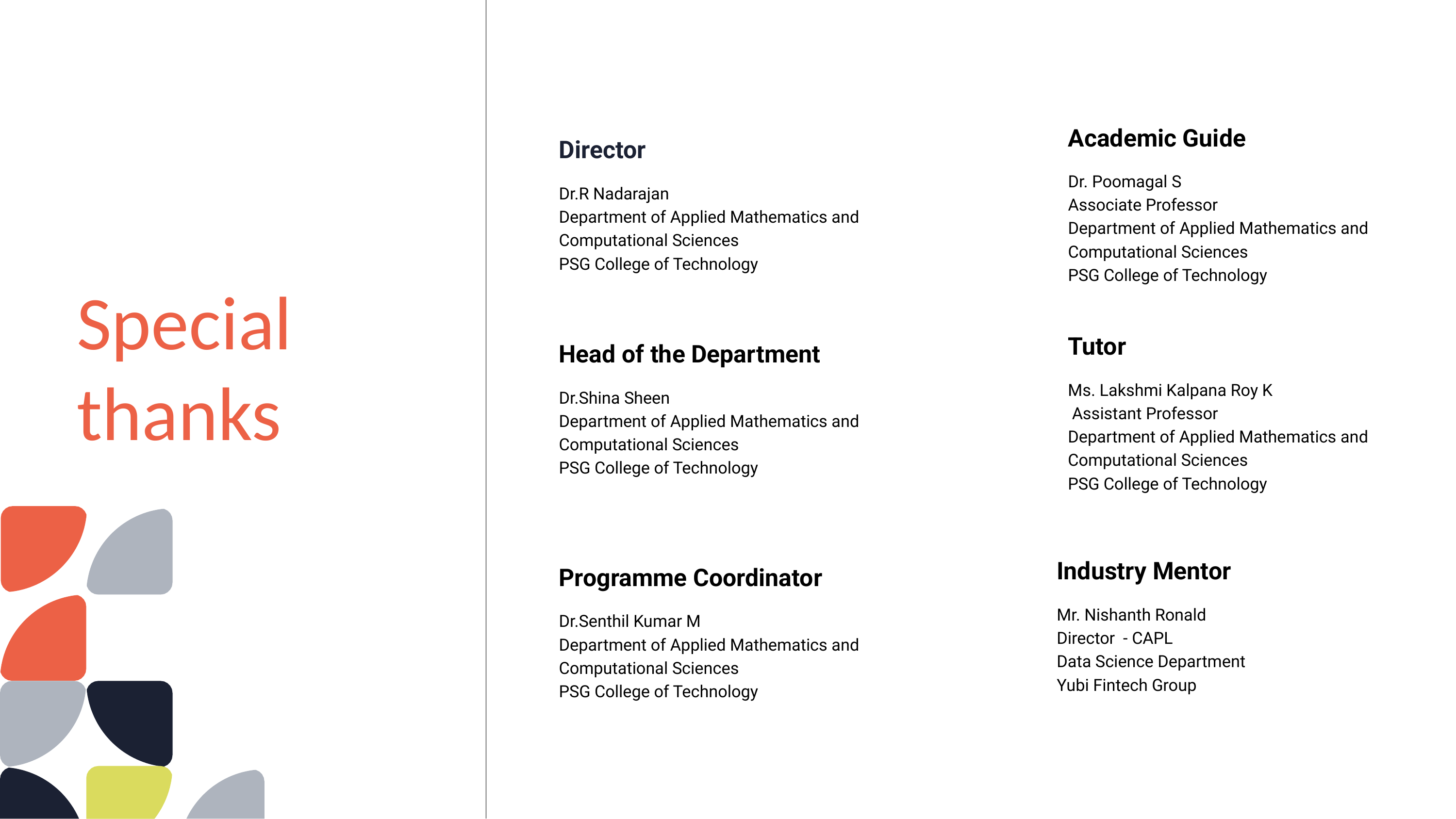

# Academic Guide
Director
Dr.R Nadarajan
Department of Applied Mathematics and Computational Sciences
PSG College of Technology
Dr. Poomagal S Associate Professor
Department of Applied Mathematics and Computational Sciences
PSG College of Technology
Special thanks
Tutor
Ms. Lakshmi Kalpana Roy K  Assistant Professor
Department of Applied Mathematics and Computational Sciences
PSG College of Technology
Head of the Department
Dr.Shina Sheen
Department of Applied Mathematics and Computational Sciences
PSG College of Technology

Industry Mentor
Mr. Nishanth Ronald
Director  - CAPL
Data Science Department
Yubi Fintech Group
Programme Coordinator
Dr.Senthil Kumar M
Department of Applied Mathematics and Computational Sciences
PSG College of Technology